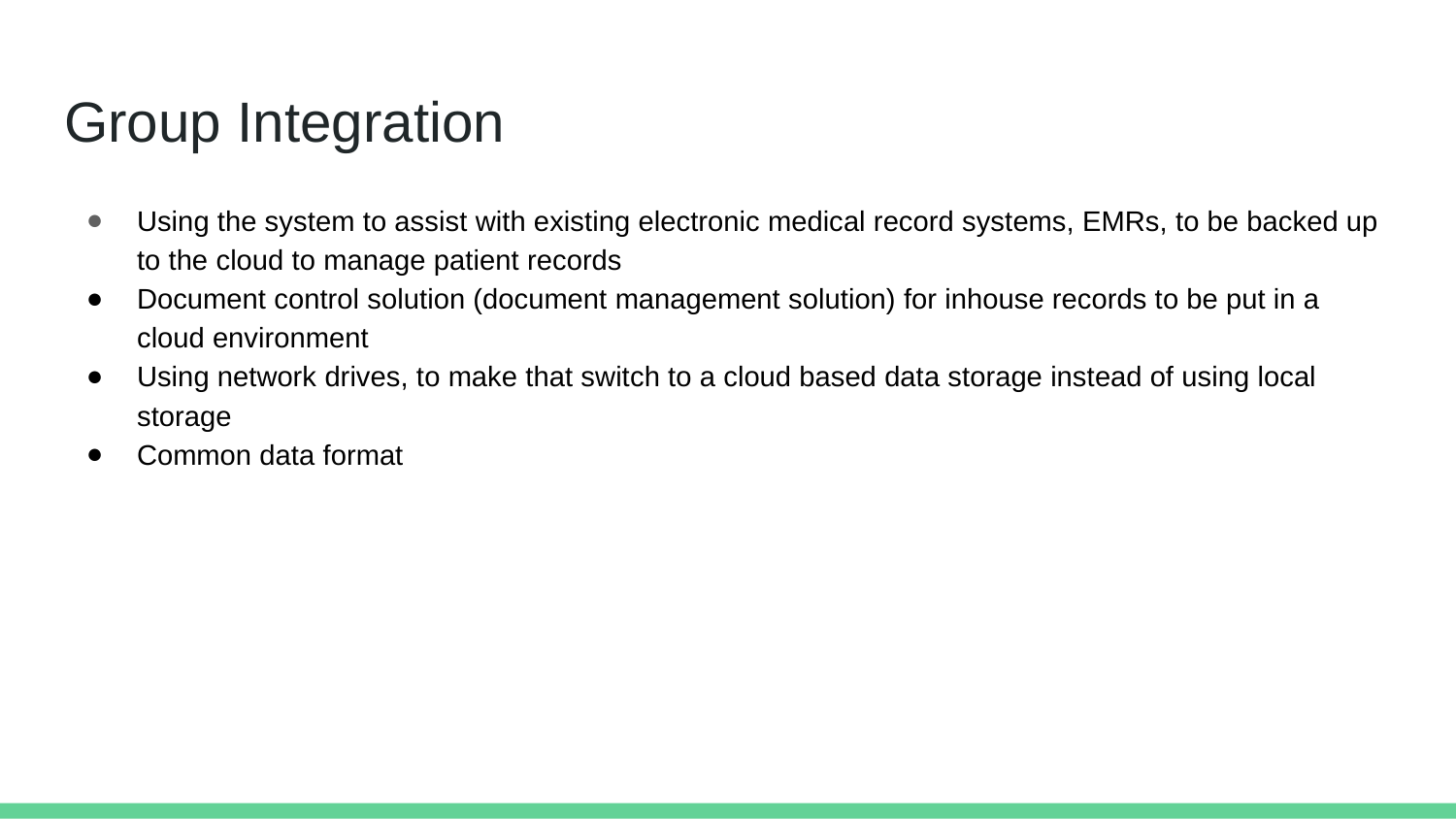

# Group Integration
Using the system to assist with existing electronic medical record systems, EMRs, to be backed up to the cloud to manage patient records
Document control solution (document management solution) for inhouse records to be put in a cloud environment
Using network drives, to make that switch to a cloud based data storage instead of using local storage
Common data format